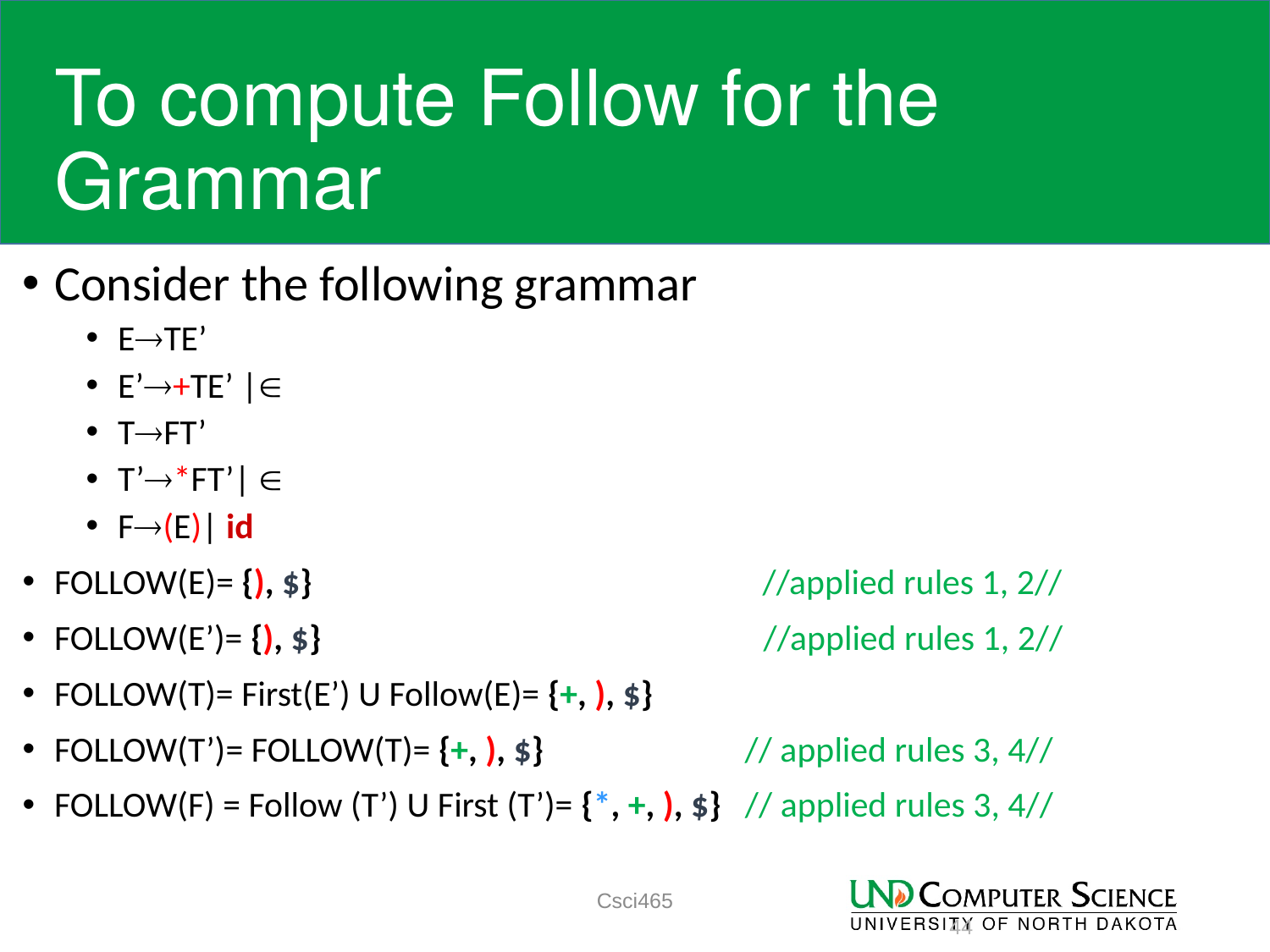

# To compute Follow for the Grammar
Consider the following grammar
E→TE’
E’→+TE’ |∈
T→FT’
T’→*FT’| ∈
F→(E)| id
FOLLOW(E)= {), $}                                                        //applied rules 1, 2//
FOLLOW(E’)= {), $}                                                       //applied rules 1, 2//
FOLLOW(T)= First(E’) U Follow(E)= {+, ), $}
FOLLOW(T’)= FOLLOW(T)= {+, ), $}                         // applied rules 3, 4//
FOLLOW(F) = Follow (T’) U First (T’)= {*, +, ), $}   // applied rules 3, 4//
Csci465
44